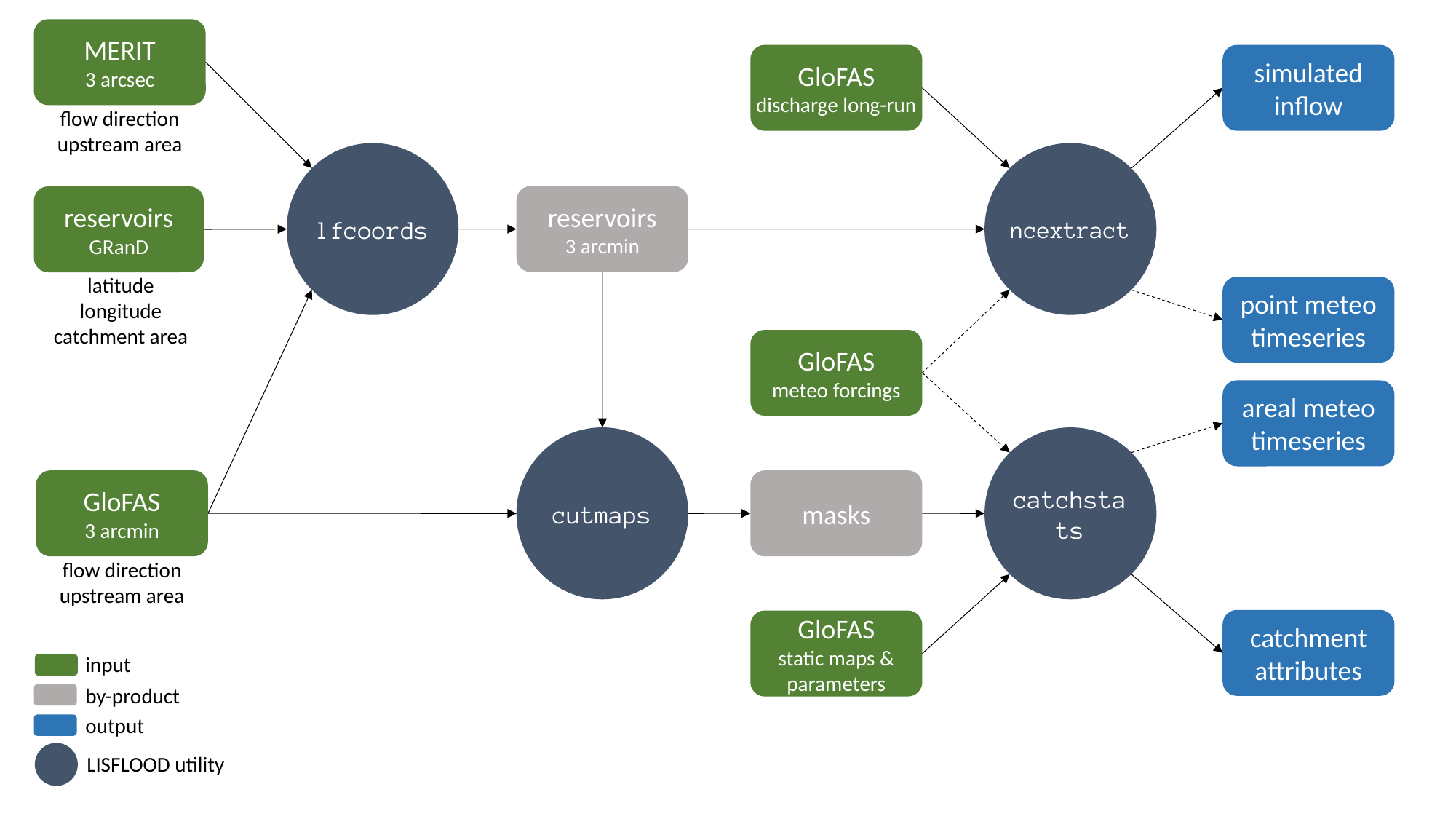

MERIT
3 arcsec
flow direction
upstream area
GloFAS
discharge long-run
simulated
inflow
lfcoords
ncextract
reservoirs
3 arcmin
reservoirs
GRanD
latitude
longitude
catchment area
point meteo timeseries
GloFAS
meteo forcings
areal meteo timeseries
cutmaps
catchstats
GloFAS
3 arcmin
flow direction
upstream area
masks
catchment attributes
GloFAS
static maps & parameters
input

by-product

output

LISFLOOD utility